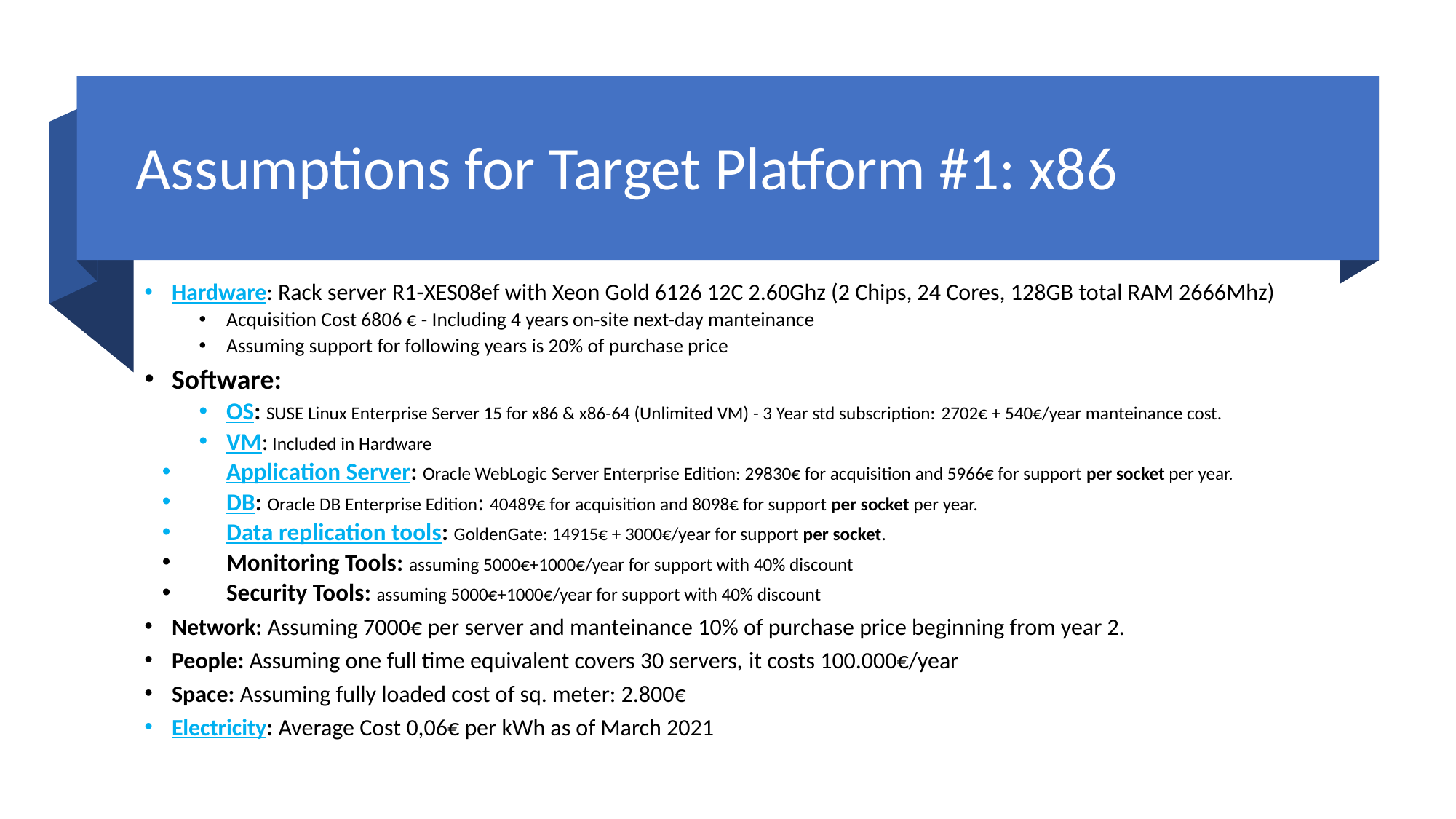

# Assumptions for Target Platform #1: x86
Hardware: Rack server R1-XES08ef with Xeon Gold 6126 12C 2.60Ghz (2 Chips, 24 Cores, 128GB total RAM 2666Mhz)
Acquisition Cost 6806 € - Including 4 years on-site next-day manteinance
Assuming support for following years is 20% of purchase price
Software:
OS: SUSE Linux Enterprise Server 15 for x86 & x86-64 (Unlimited VM) - 3 Year std subscription: 2702€ + 540€/year manteinance cost.
VM: Included in Hardware
Application Server: Oracle WebLogic Server Enterprise Edition: 29830€ for acquisition and 5966€ for support per socket per year.
DB: Oracle DB Enterprise Edition: 40489€ for acquisition and 8098€ for support per socket per year.
Data replication tools: GoldenGate: 14915€ + 3000€/year for support per socket.
Monitoring Tools: assuming 5000€+1000€/year for support with 40% discount
Security Tools: assuming 5000€+1000€/year for support with 40% discount
Network: Assuming 7000€ per server and manteinance 10% of purchase price beginning from year 2.
People: Assuming one full time equivalent covers 30 servers, it costs 100.000€/year
Space: Assuming fully loaded cost of sq. meter: 2.800€
Electricity: Average Cost 0,06€ per kWh as of March 2021